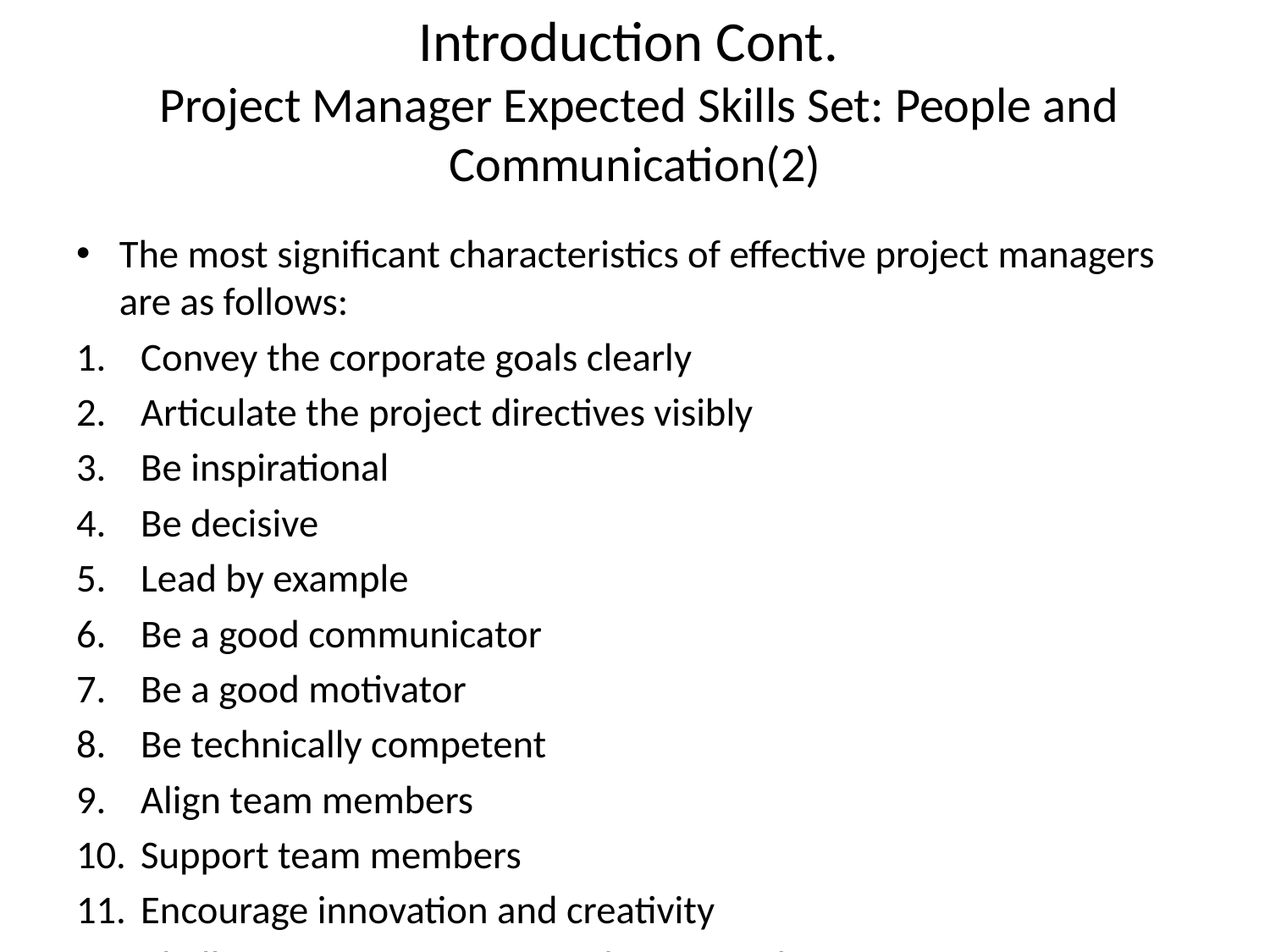

# Introduction Cont. Project Manager Expected Skills Set: People and Communication(2)
The most significant characteristics of effective project managers are as follows:
Convey the corporate goals clearly
Articulate the project directives visibly
Be inspirational
Be decisive
Lead by example
Be a good communicator
Be a good motivator
Be technically competent
Align team members
Support team members
Encourage innovation and creativity
Challenge top management decisions when necessary